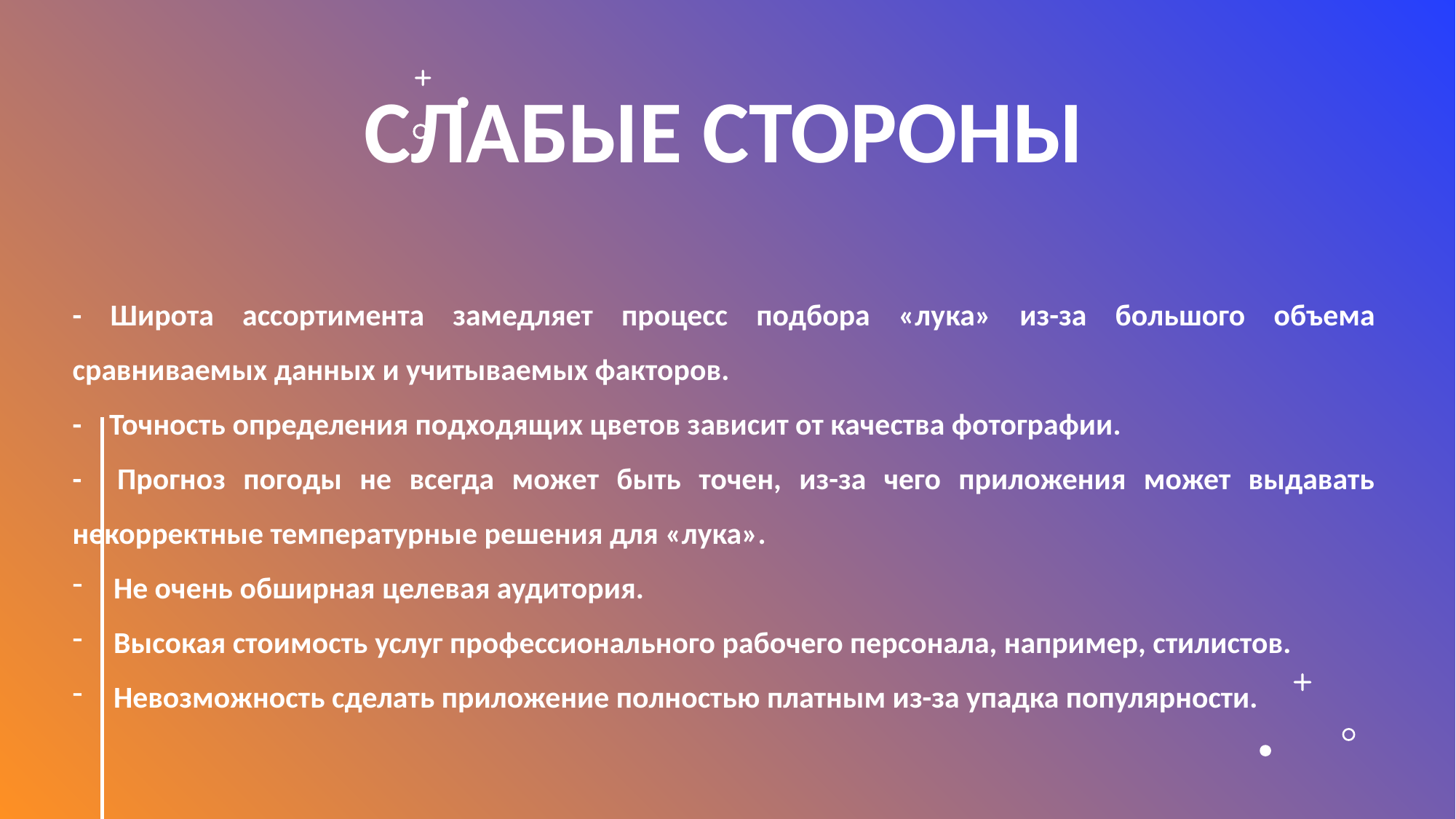

# Слабые стороны

- Широта ассортимента замедляет процесс подбора «лука» из-за большого объема сравниваемых данных и учитываемых факторов.
-    Точность определения подходящих цветов зависит от качества фотографии.
-  Прогноз погоды не всегда может быть точен, из-за чего приложения может выдавать некорректные температурные решения для «лука».
Не очень обширная целевая аудитория.
Высокая стоимость услуг профессионального рабочего персонала, например, стилистов.
Невозможность сделать приложение полностью платным из-за упадка популярности.